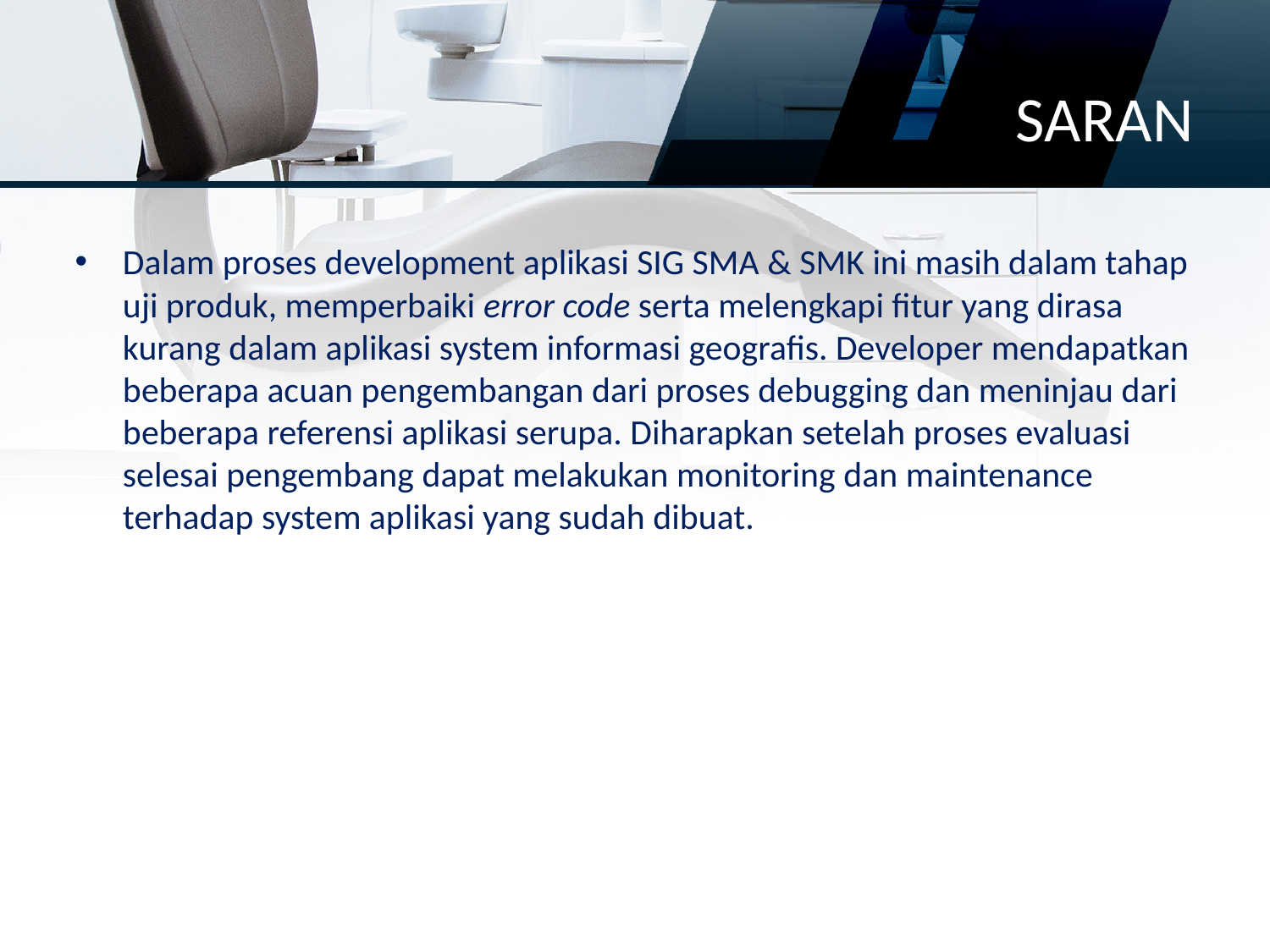

# SARAN
Dalam proses development aplikasi SIG SMA & SMK ini masih dalam tahap uji produk, memperbaiki error code serta melengkapi fitur yang dirasa kurang dalam aplikasi system informasi geografis. Developer mendapatkan beberapa acuan pengembangan dari proses debugging dan meninjau dari beberapa referensi aplikasi serupa. Diharapkan setelah proses evaluasi selesai pengembang dapat melakukan monitoring dan maintenance terhadap system aplikasi yang sudah dibuat.